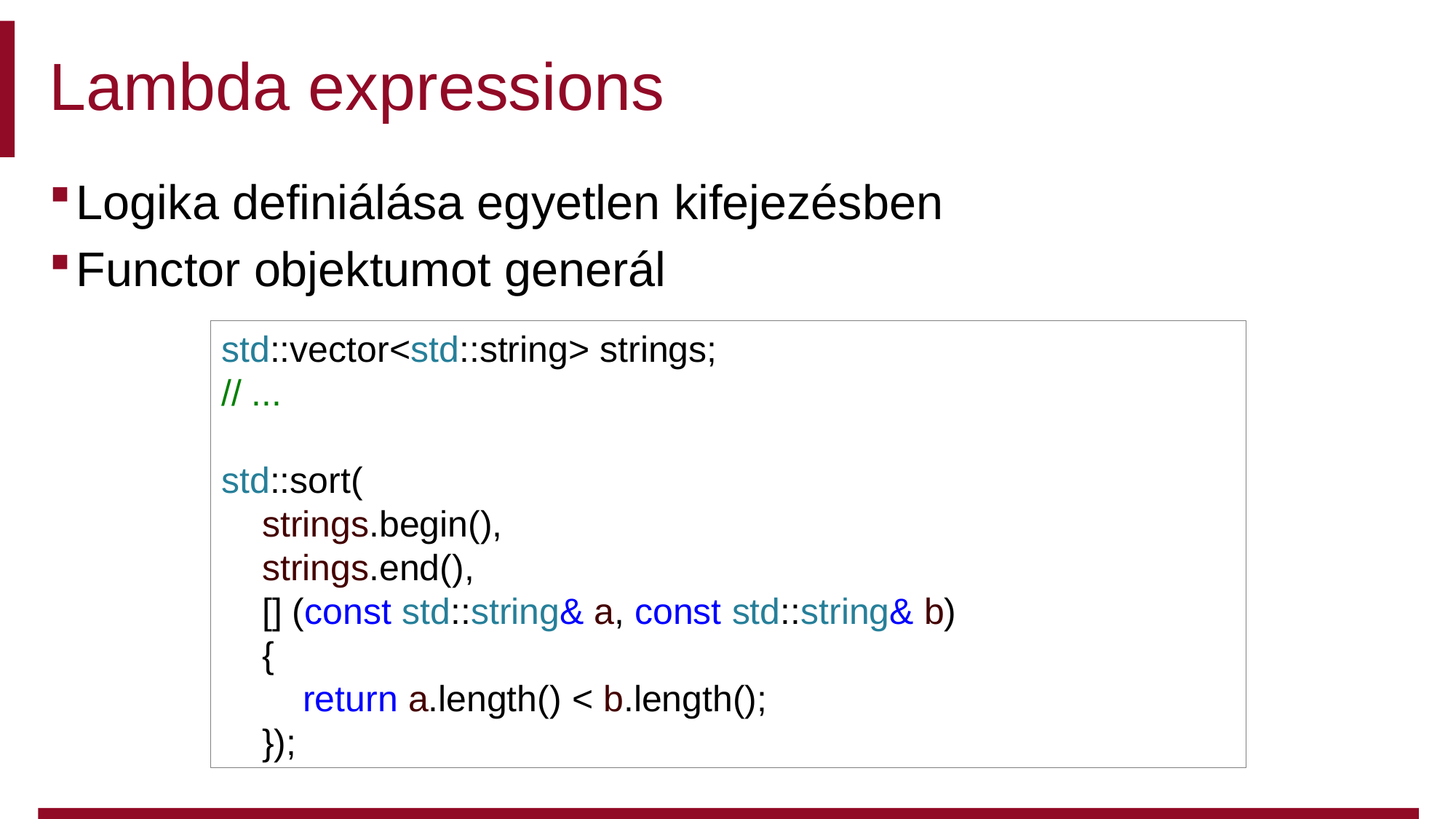

# Lambda expressions
Logika definiálása egyetlen kifejezésben
Functor objektumot generál

std::vector<std::string> strings;
// ...
std::sort(
    strings.begin(),
    strings.end(),
    [] (const std::string& a, const std::string& b)
    {
        return a.length() < b.length();
    });